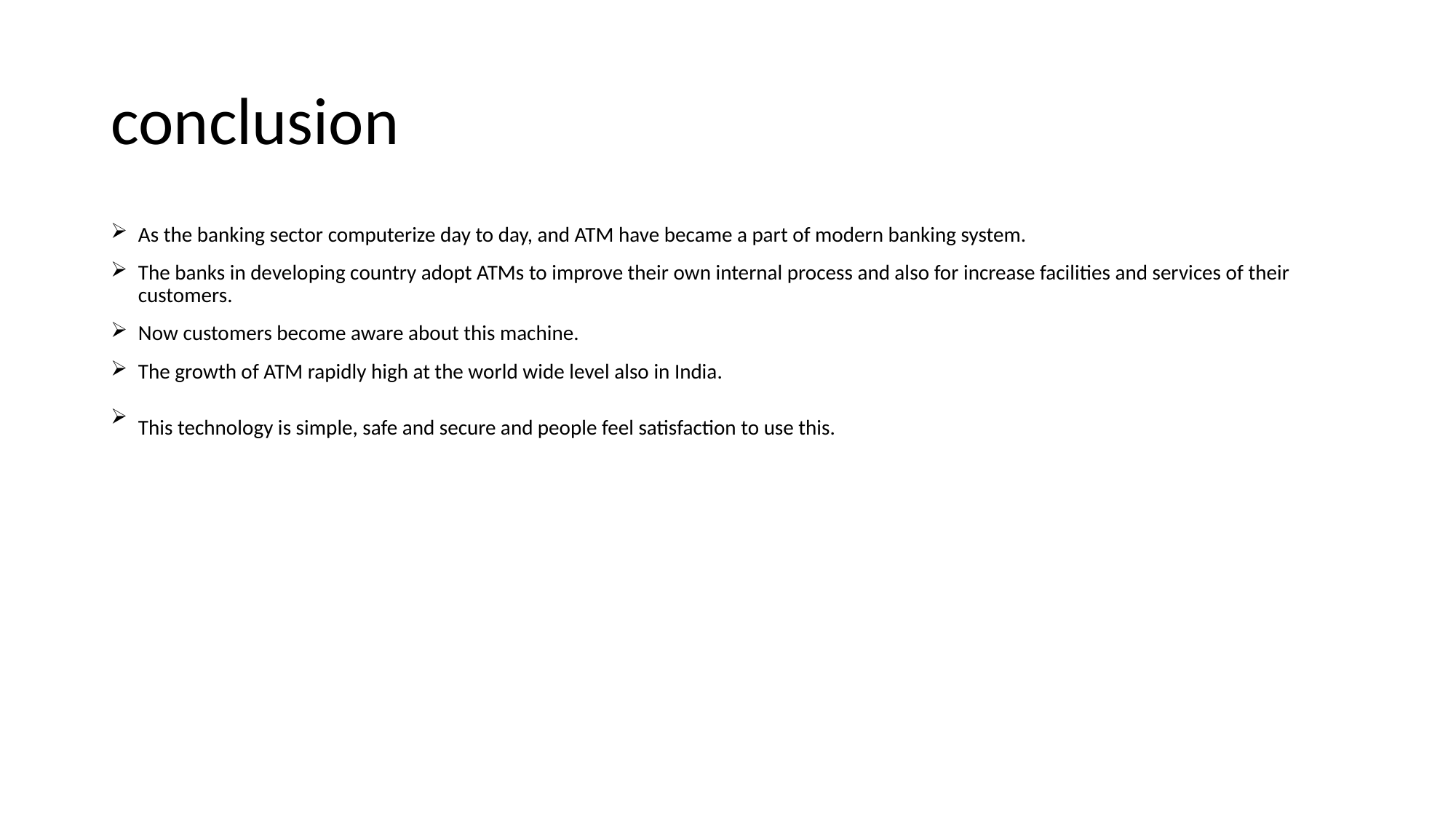

# conclusion
As the banking sector computerize day to day, and ATM have became a part of modern banking system.
The banks in developing country adopt ATMs to improve their own internal process and also for increase facilities and services of their customers.
Now customers become aware about this machine.
The growth of ATM rapidly high at the world wide level also in India.
This technology is simple, safe and secure and people feel satisfaction to use this.